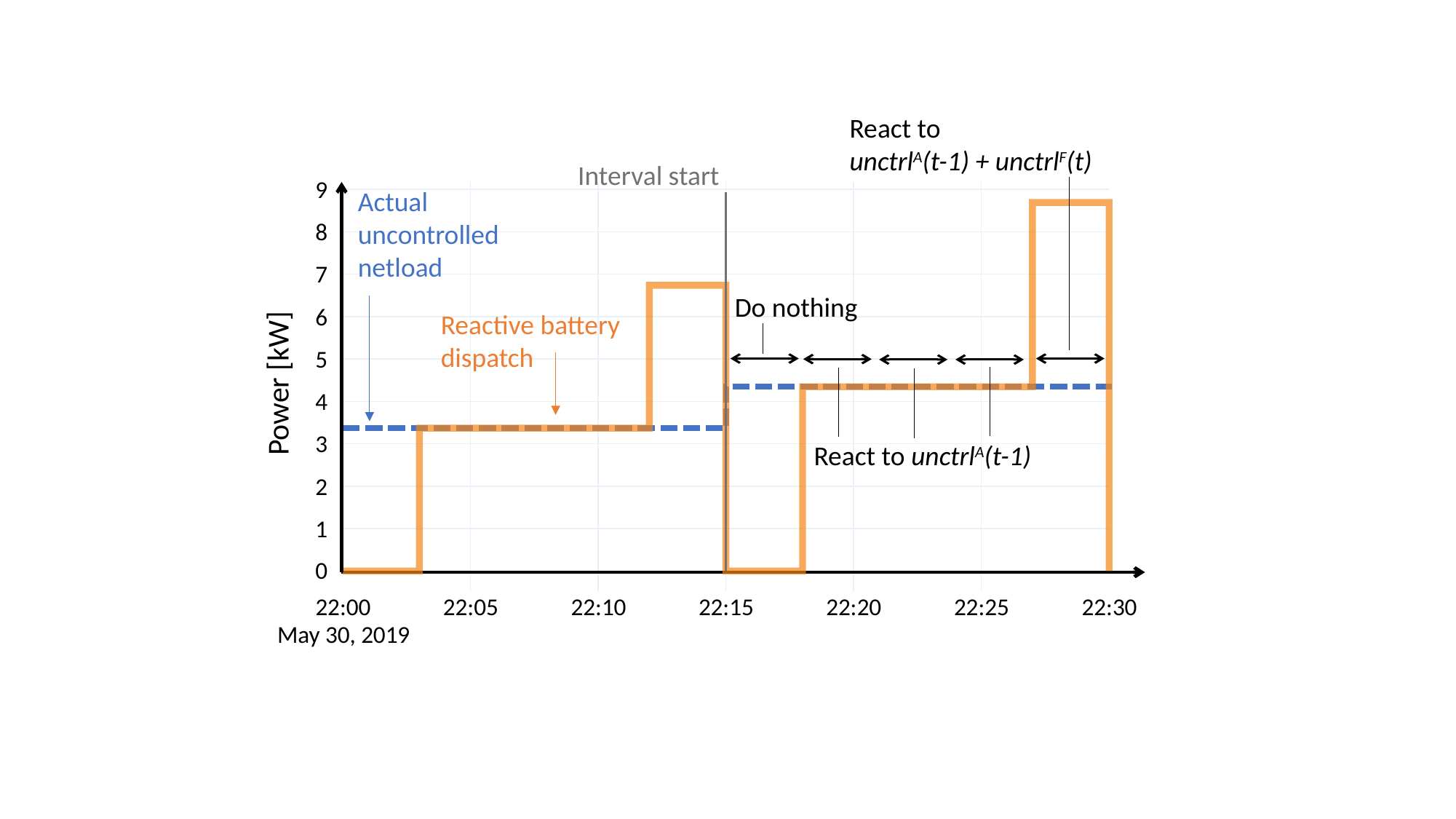

React to
unctrlA(t-1) + unctrlF(t)

Interval start
9
8
7
6
5
4
3
2
1
0
Actual uncontrolled netload

Do nothing
Reactive battery dispatch
Power [kW]
React to unctrlA(t-1)

22:00
22:05
22:10
22:15
22:20
22:25
22:30
May 30, 2019